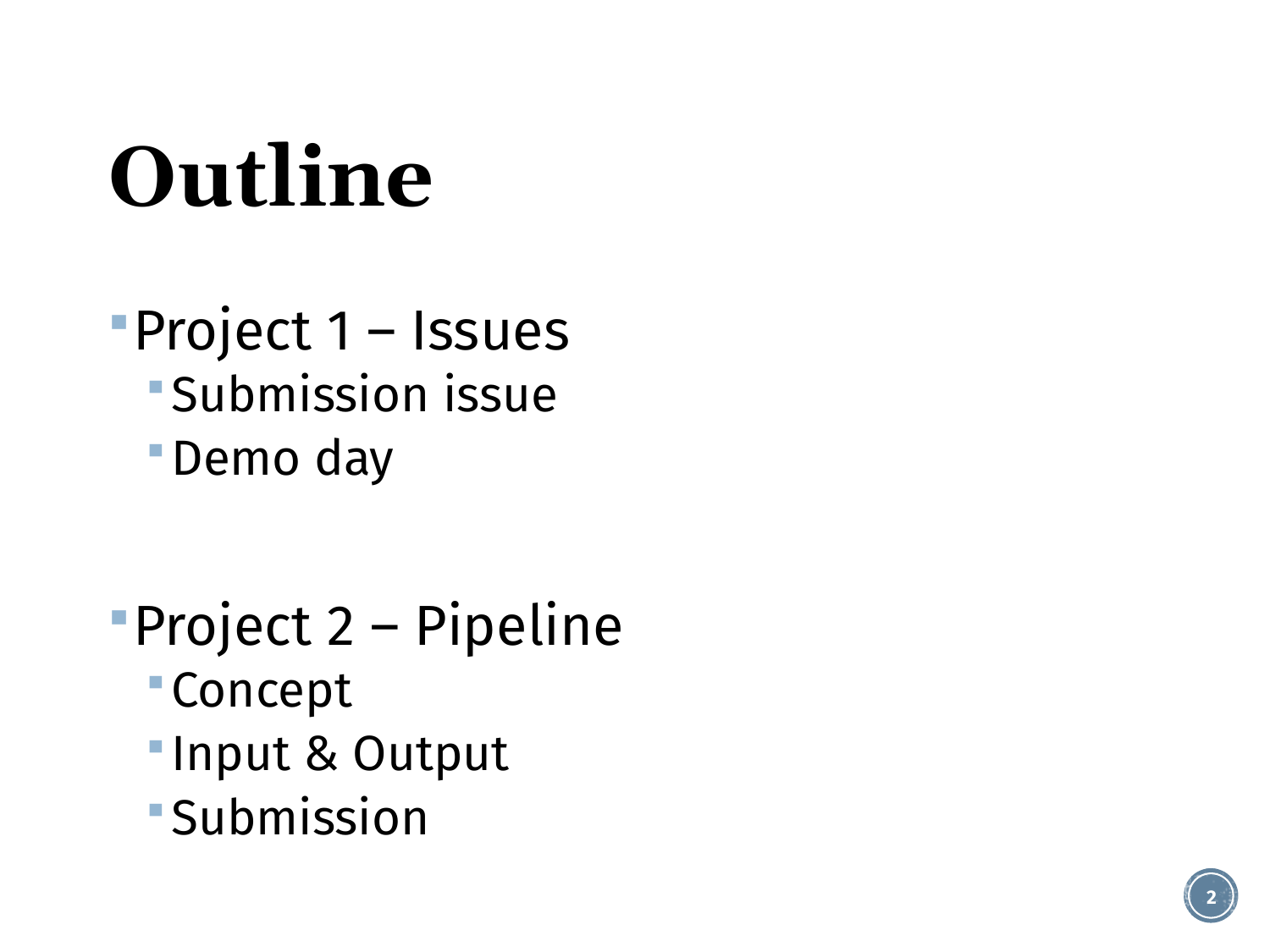

# Outline
Project 1 – Issues
Submission issue
Demo day

Project 2 – Pipeline
Concept
Input & Output
Submission

2